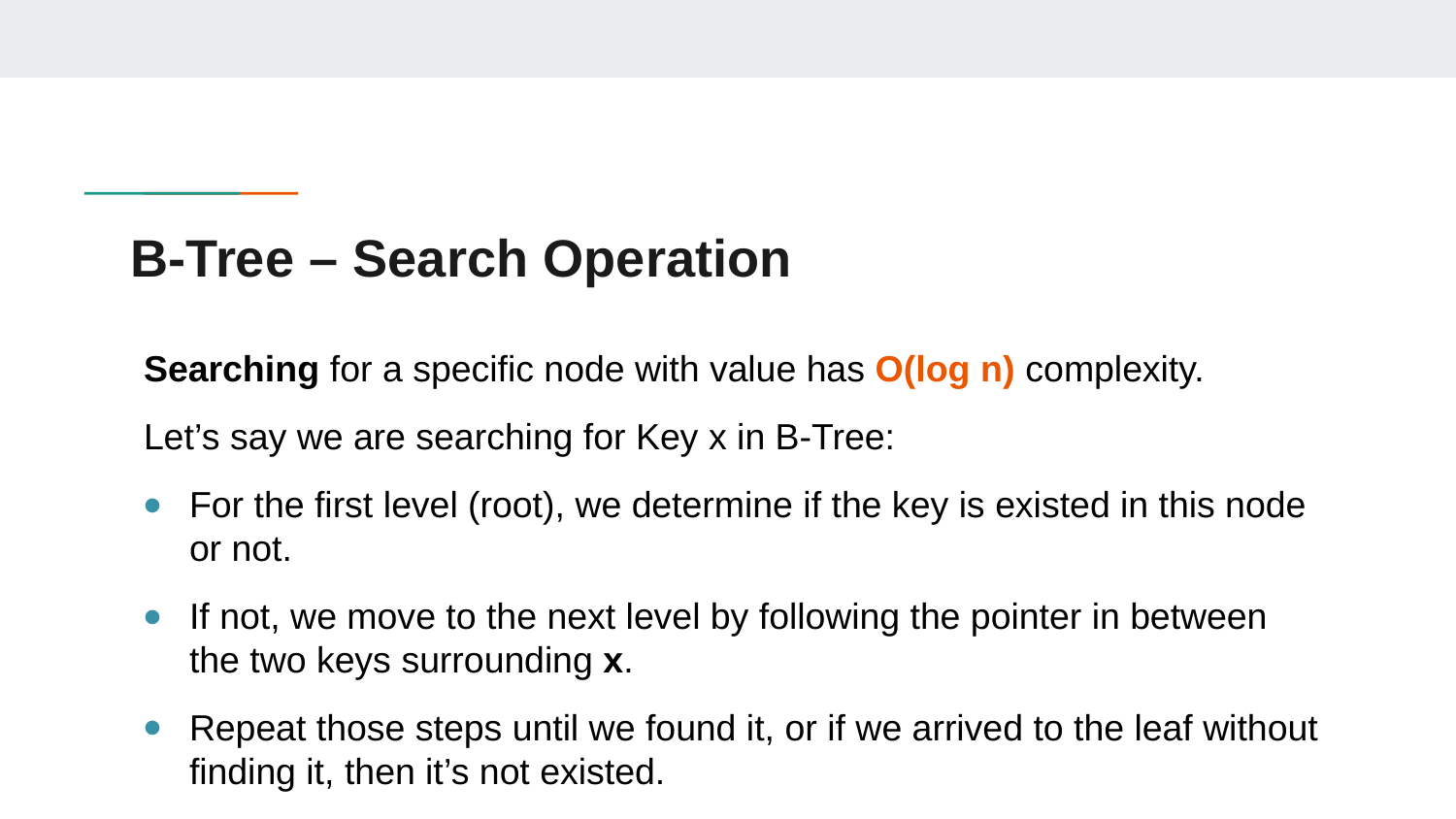

# B-Tree – Search Operation
Searching for a specific node with value has O(log n) complexity.
Let’s say we are searching for Key x in B-Tree:
For the first level (root), we determine if the key is existed in this node or not.
If not, we move to the next level by following the pointer in between the two keys surrounding x.
Repeat those steps until we found it, or if we arrived to the leaf without finding it, then it’s not existed.